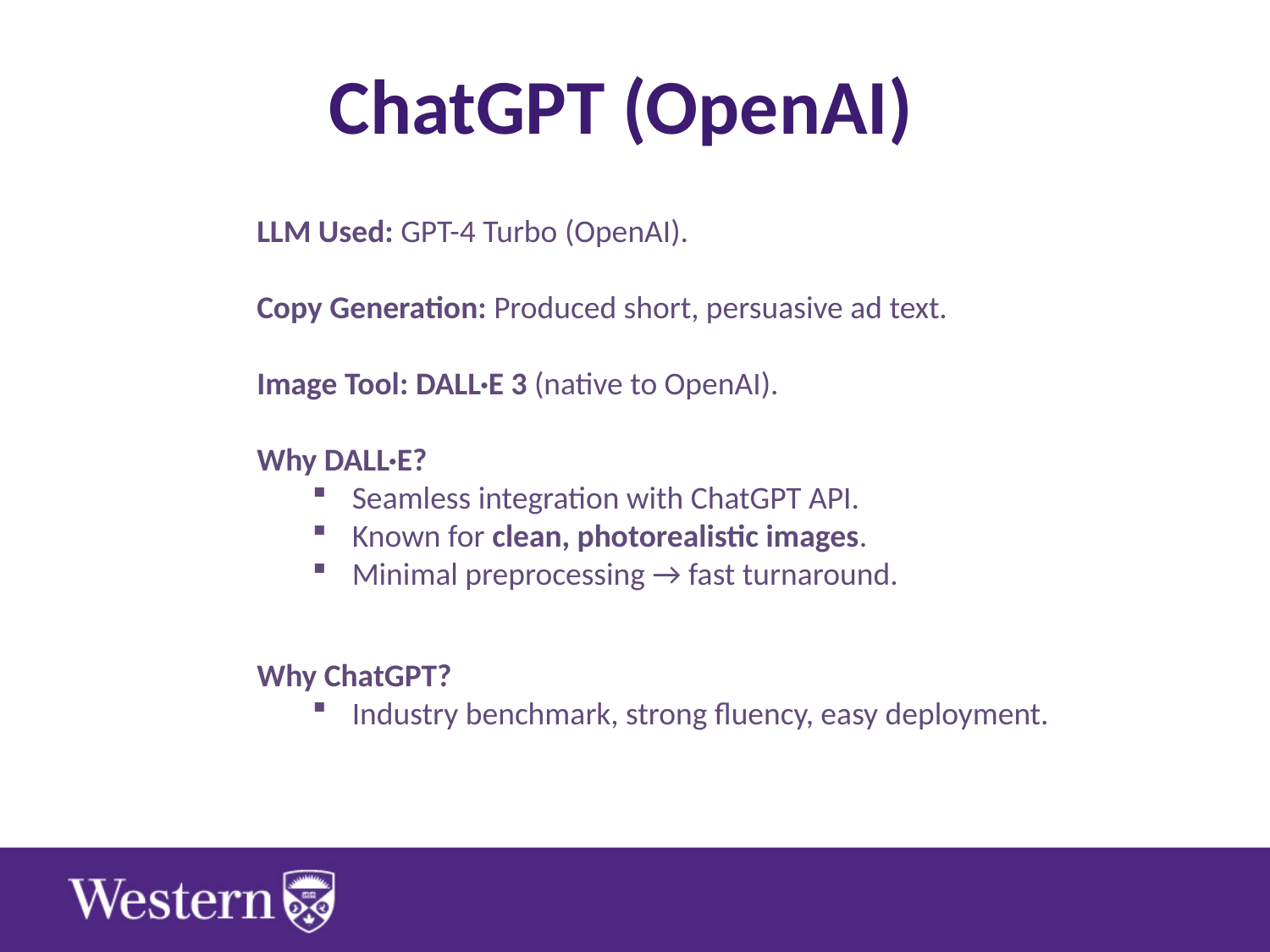

# ChatGPT (OpenAI)
LLM Used: GPT-4 Turbo (OpenAI).

Copy Generation: Produced short, persuasive ad text.

Image Tool: DALL·E 3 (native to OpenAI).

Why DALL·E?
Seamless integration with ChatGPT API.
Known for clean, photorealistic images.
Minimal preprocessing → fast turnaround.

Why ChatGPT?
Industry benchmark, strong fluency, easy deployment.